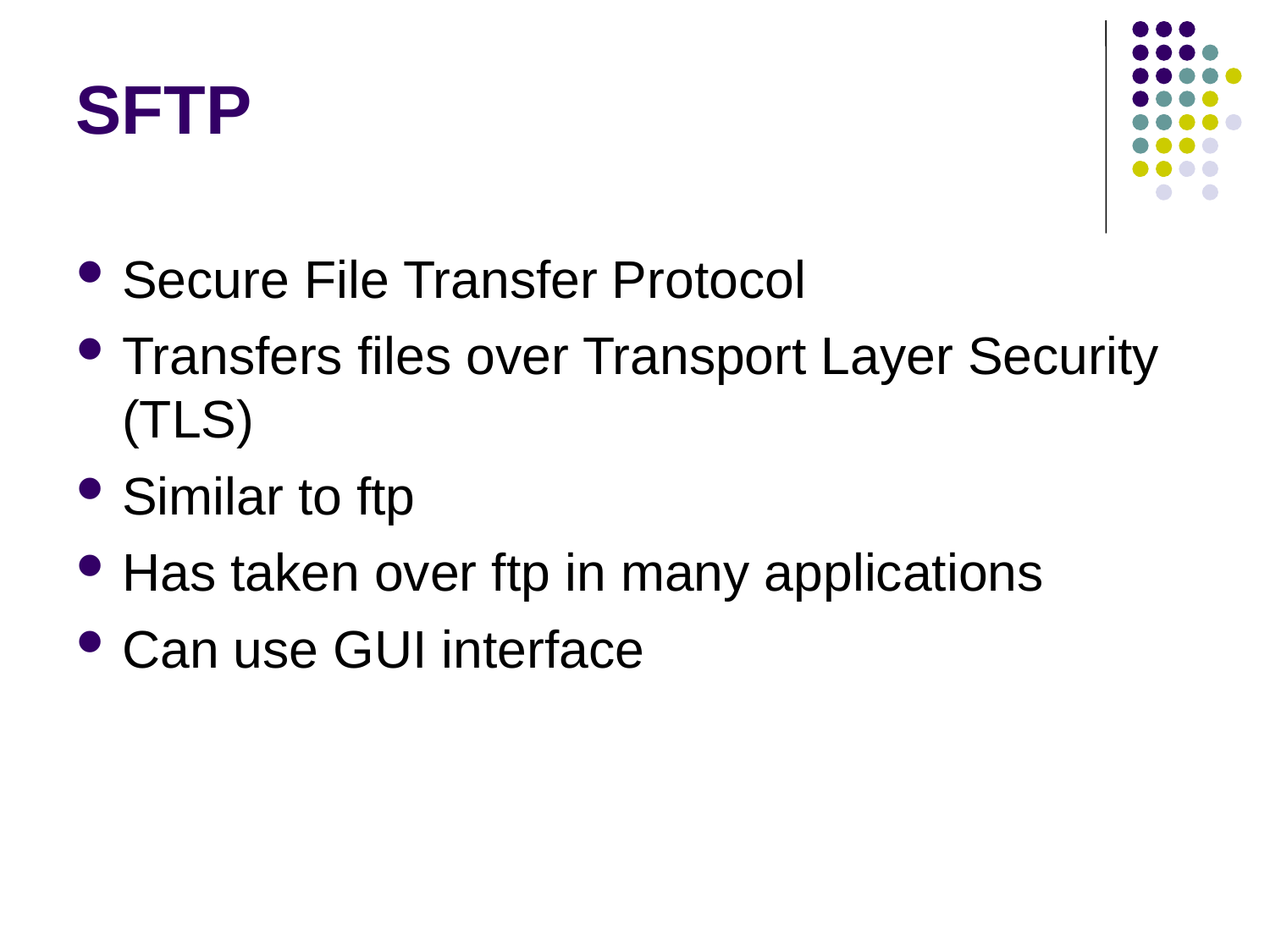

SFTP
Secure File Transfer Protocol
Transfers files over Transport Layer Security (TLS)
Similar to ftp
Has taken over ftp in many applications
Can use GUI interface